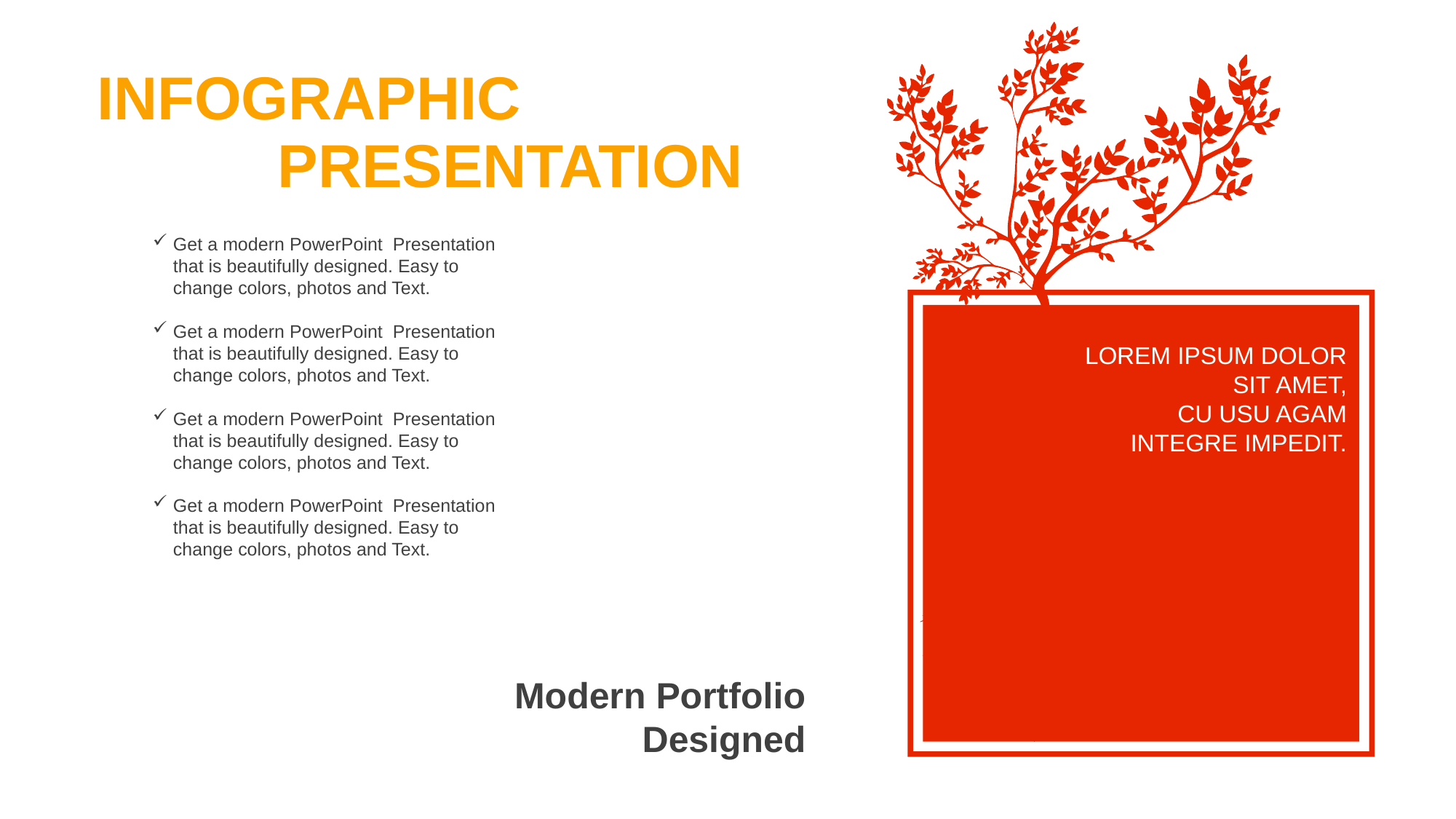

INFOGRAPHIC
PRESENTATION
Get a modern PowerPoint  Presentation that is beautifully designed. Easy to change colors, photos and Text.

Get a modern PowerPoint  Presentation that is beautifully designed. Easy to change colors, photos and Text.

Get a modern PowerPoint  Presentation that is beautifully designed. Easy to change colors, photos and Text.

Get a modern PowerPoint  Presentation that is beautifully designed. Easy to change colors, photos and Text.

LOREM IPSUM DOLOR SIT AMET,
CU USU AGAM INTEGRE IMPEDIT.
Modern Portfolio Designed